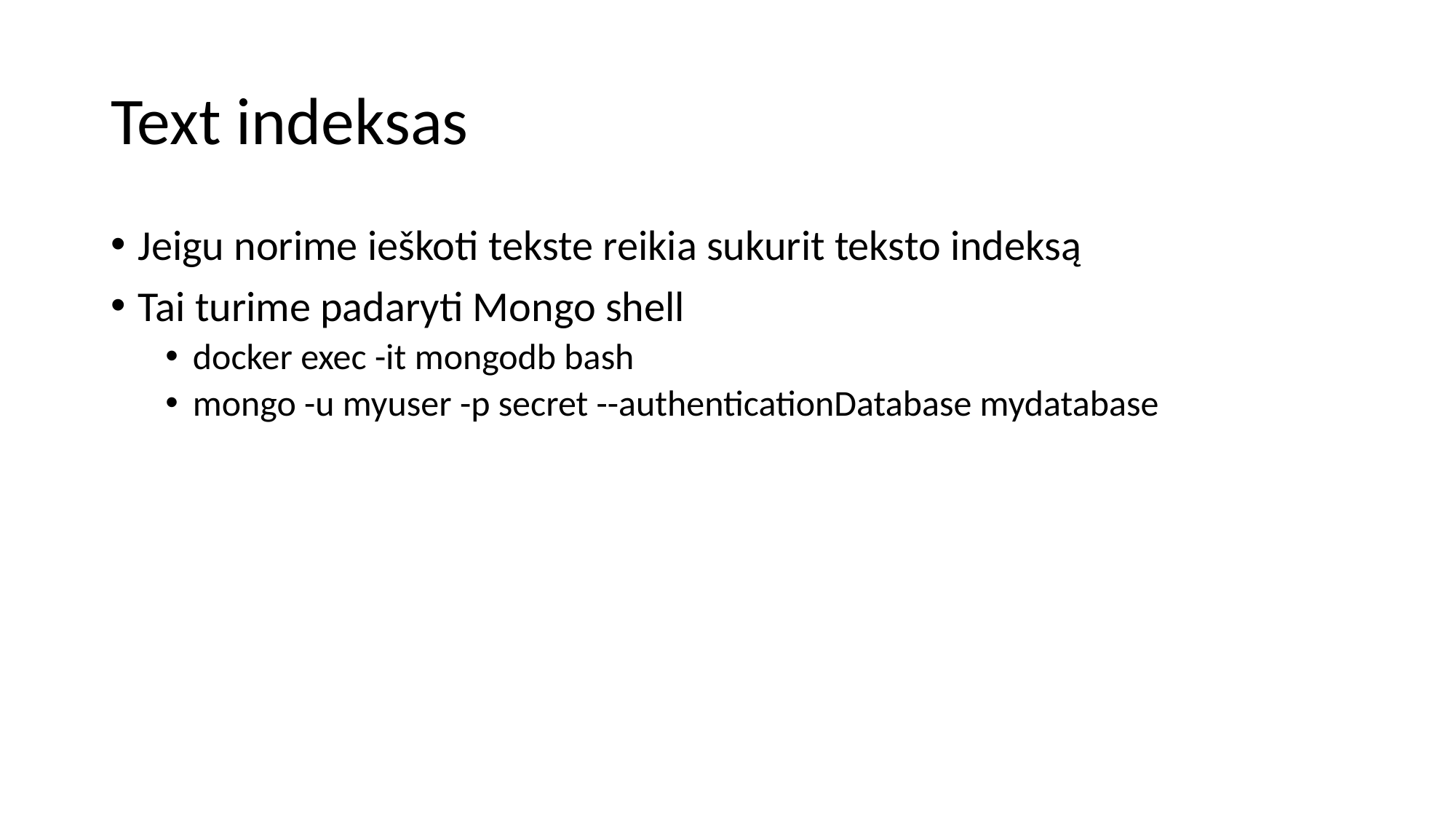

# Text indeksas
Jeigu norime ieškoti tekste reikia sukurit teksto indeksą
Tai turime padaryti Mongo shell
docker exec -it mongodb bash
mongo -u myuser -p secret --authenticationDatabase mydatabase